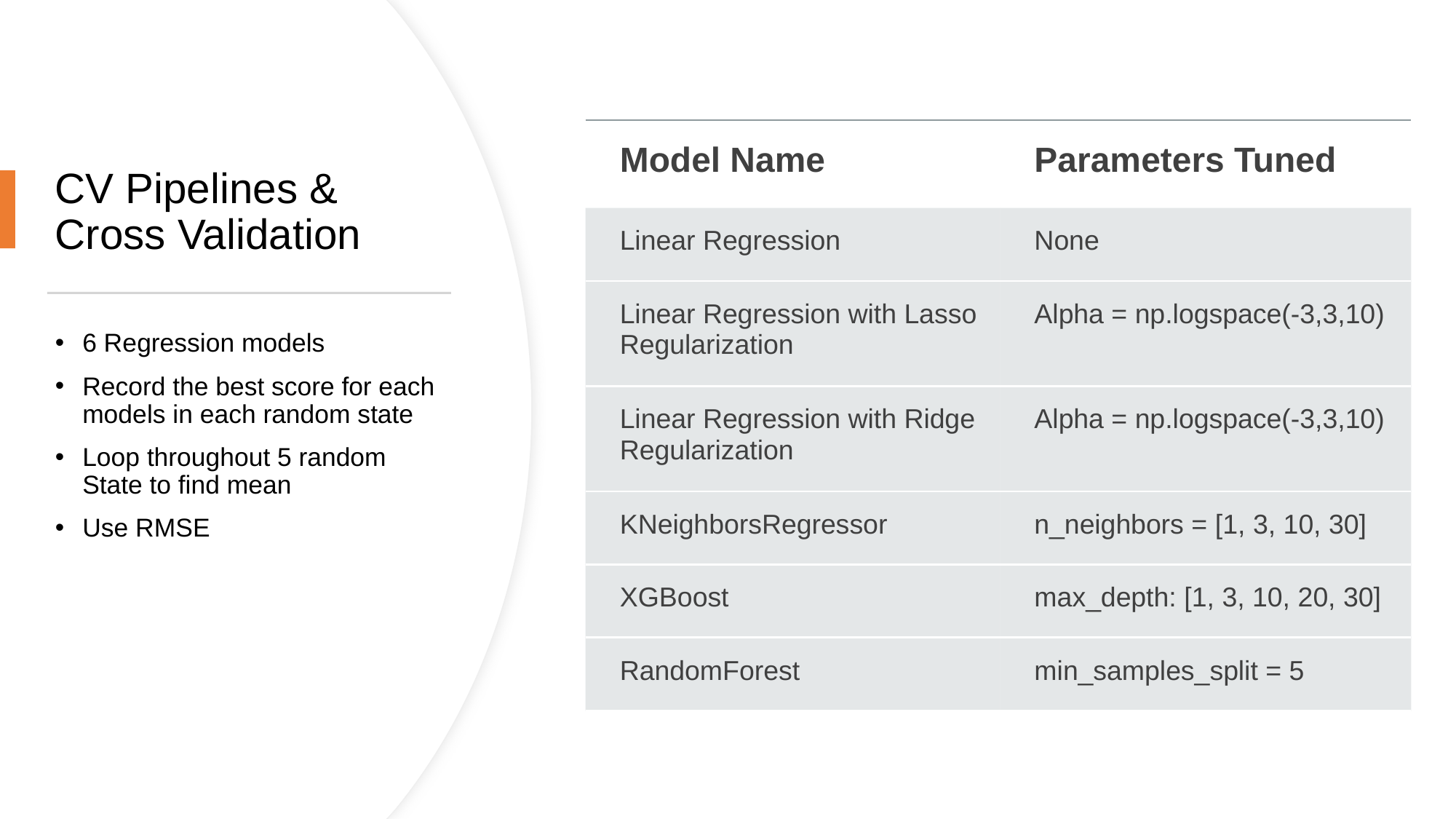

| Model Name | Parameters Tuned |
| --- | --- |
| Linear Regression | None |
| Linear Regression with Lasso Regularization | Alpha = np.logspace(-3,3,10) |
| Linear Regression with Ridge Regularization | Alpha = np.logspace(-3,3,10) |
| KNeighborsRegressor | n\_neighbors = [1, 3, 10, 30] |
| XGBoost | max\_depth: [1, 3, 10, 20, 30] |
| RandomForest | min\_samples\_split = 5 |
# CV Pipelines & Cross Validation

6 Regression models
Record the best score for each models in each random state
Loop throughout 5 random State to find mean
Use RMSE